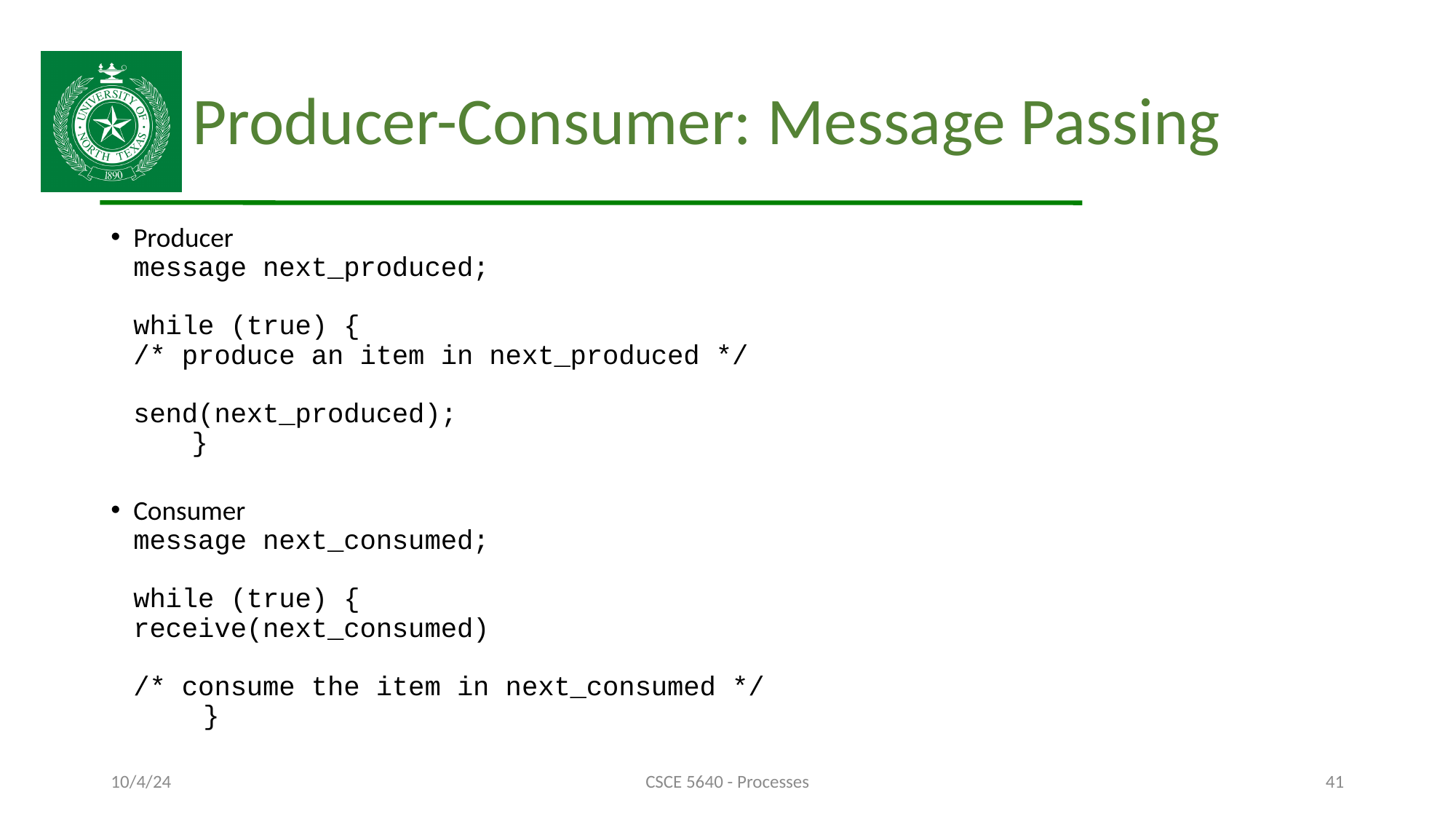

# Producer-Consumer: Message Passing
Producer
		message next_produced;
		while (true) {
		/* produce an item in next_produced */
			send(next_produced);
     }

Consumer
		message next_consumed;
		while (true) {
		receive(next_consumed)
		/* consume the item in next_consumed */
  	}

10/4/24
CSCE 5640 - Processes
41